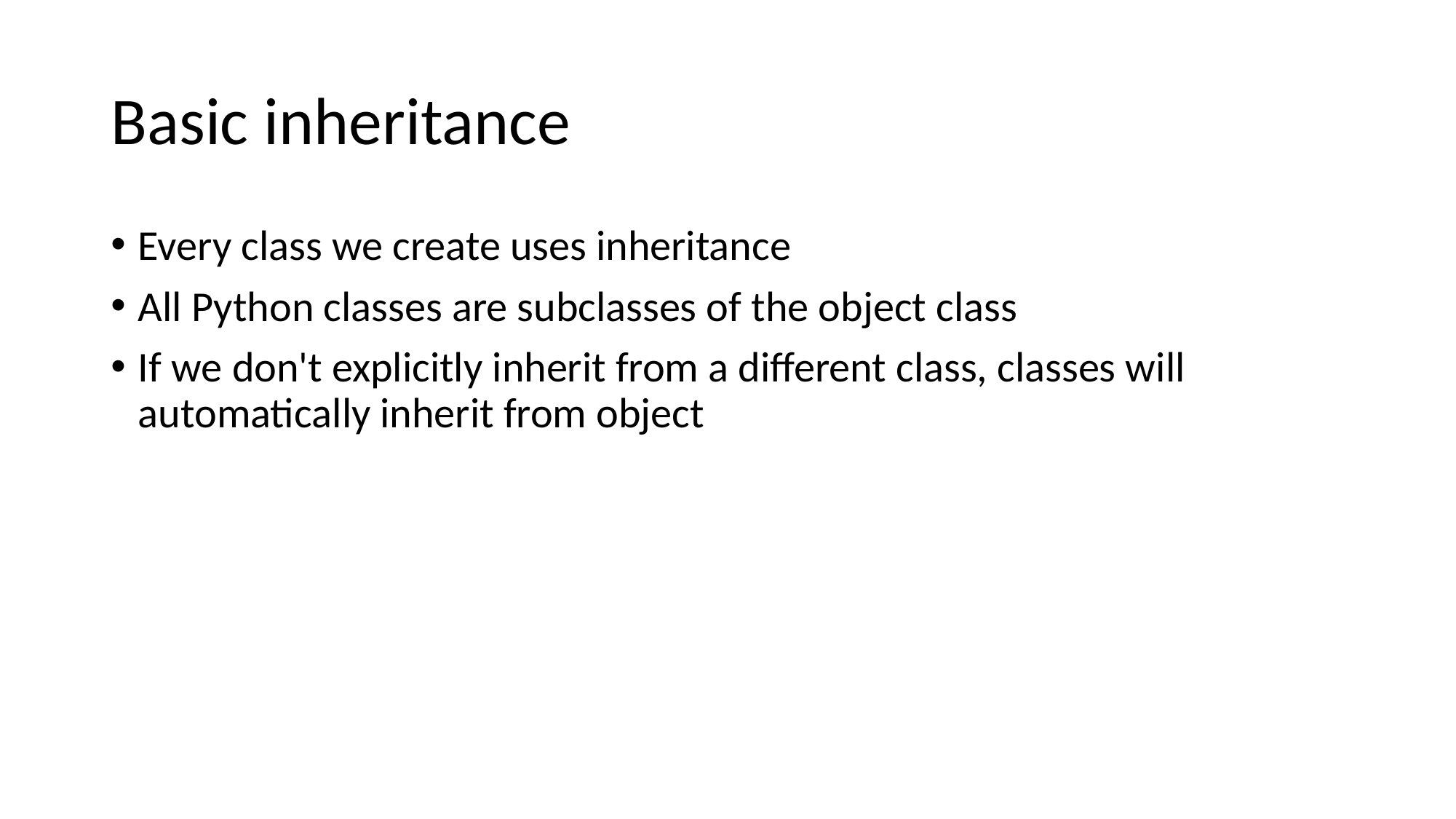

# Basic inheritance
Every class we create uses inheritance
All Python classes are subclasses of the object class
If we don't explicitly inherit from a different class, classes will automatically inherit from object